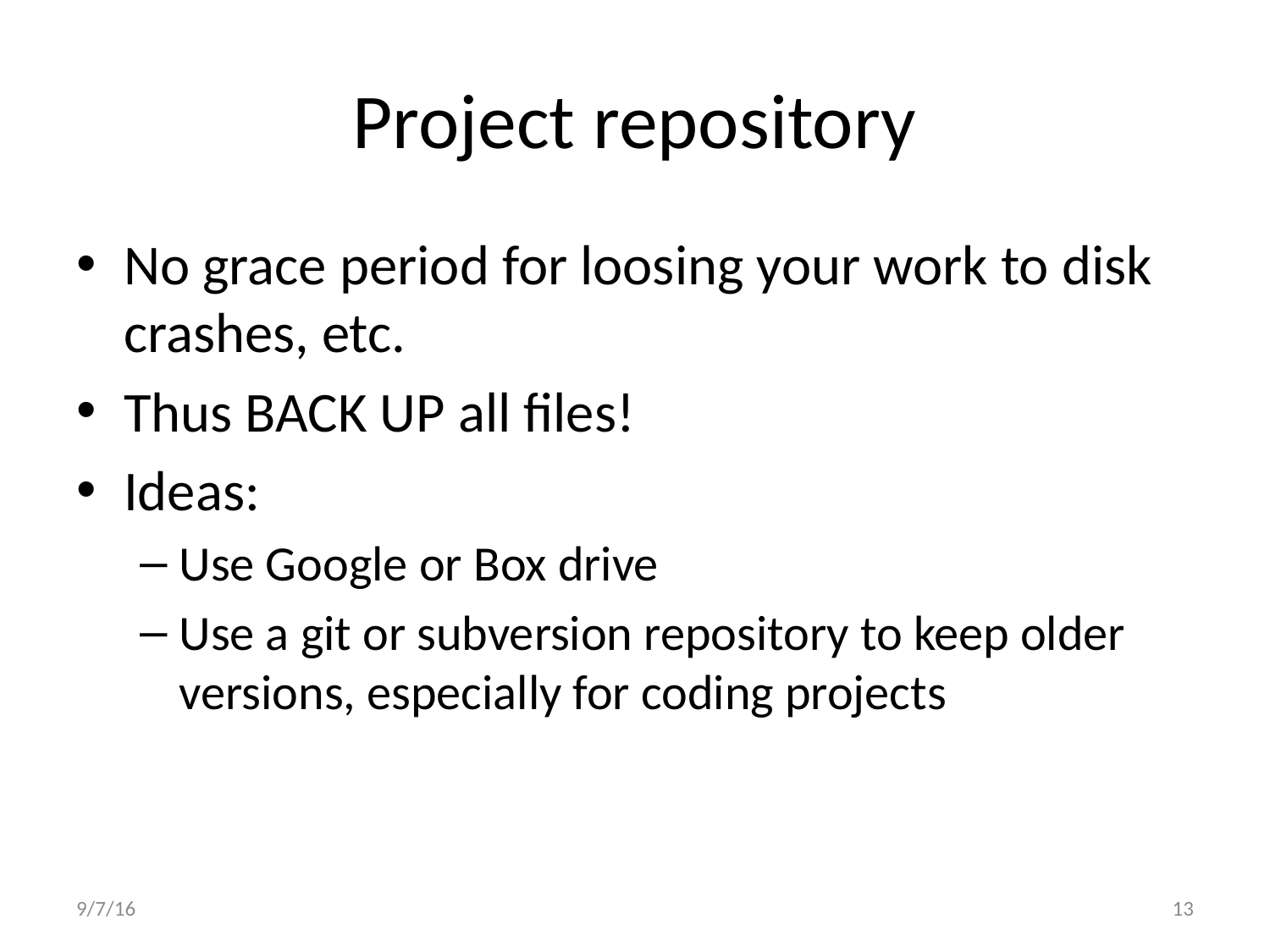

# Project repository
No grace period for loosing your work to disk crashes, etc.
Thus BACK UP all files!
Ideas:
Use Google or Box drive
Use a git or subversion repository to keep older versions, especially for coding projects

9/7/16
13